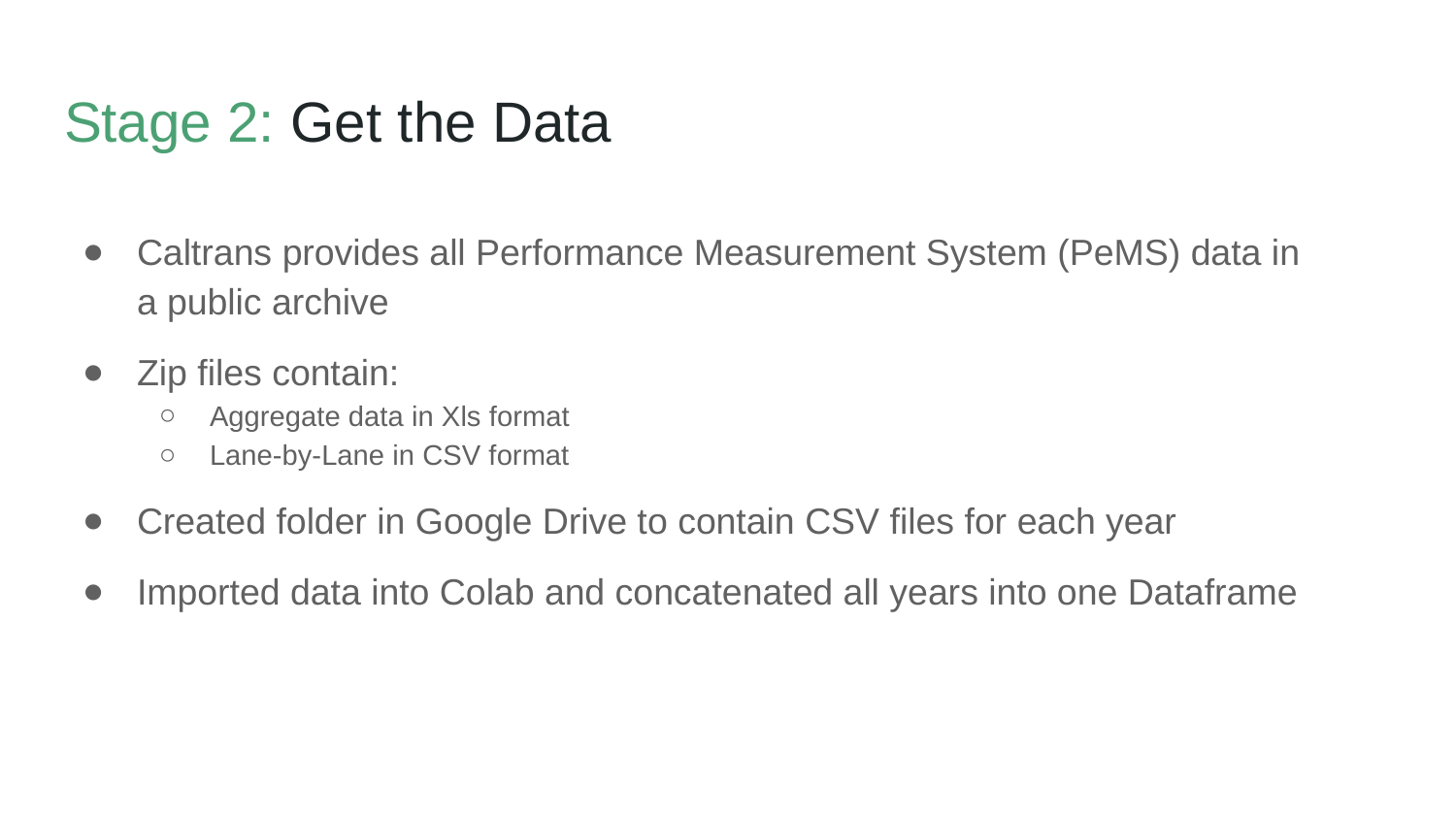

# Stage 2: Get the Data
Caltrans provides all Performance Measurement System (PeMS) data in a public archive
Zip files contain:
Aggregate data in Xls format
Lane-by-Lane in CSV format
Created folder in Google Drive to contain CSV files for each year
Imported data into Colab and concatenated all years into one Dataframe